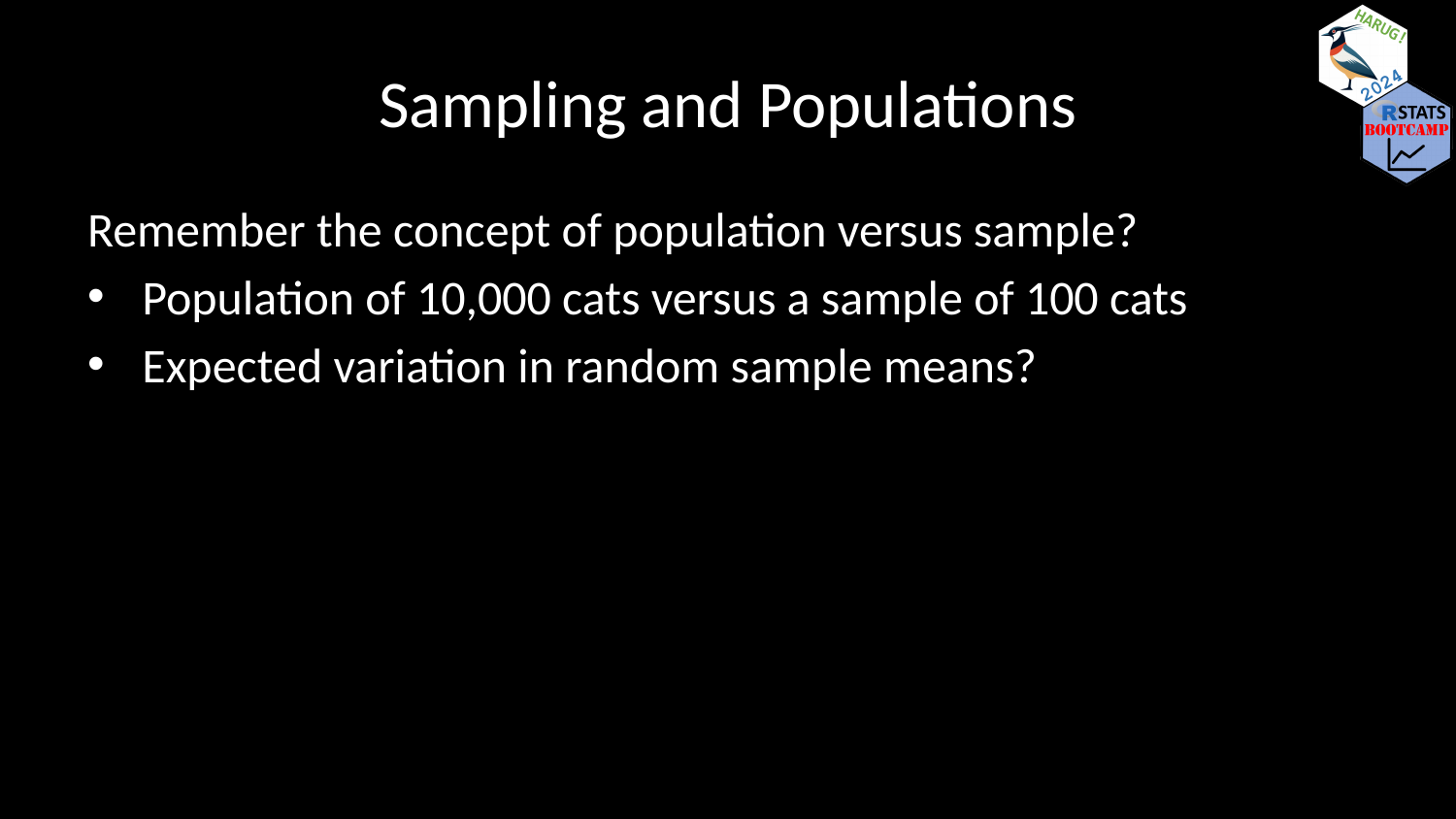

# Sampling and Populations
Remember the concept of population versus sample?
Population of 10,000 cats versus a sample of 100 cats
Expected variation in random sample means?